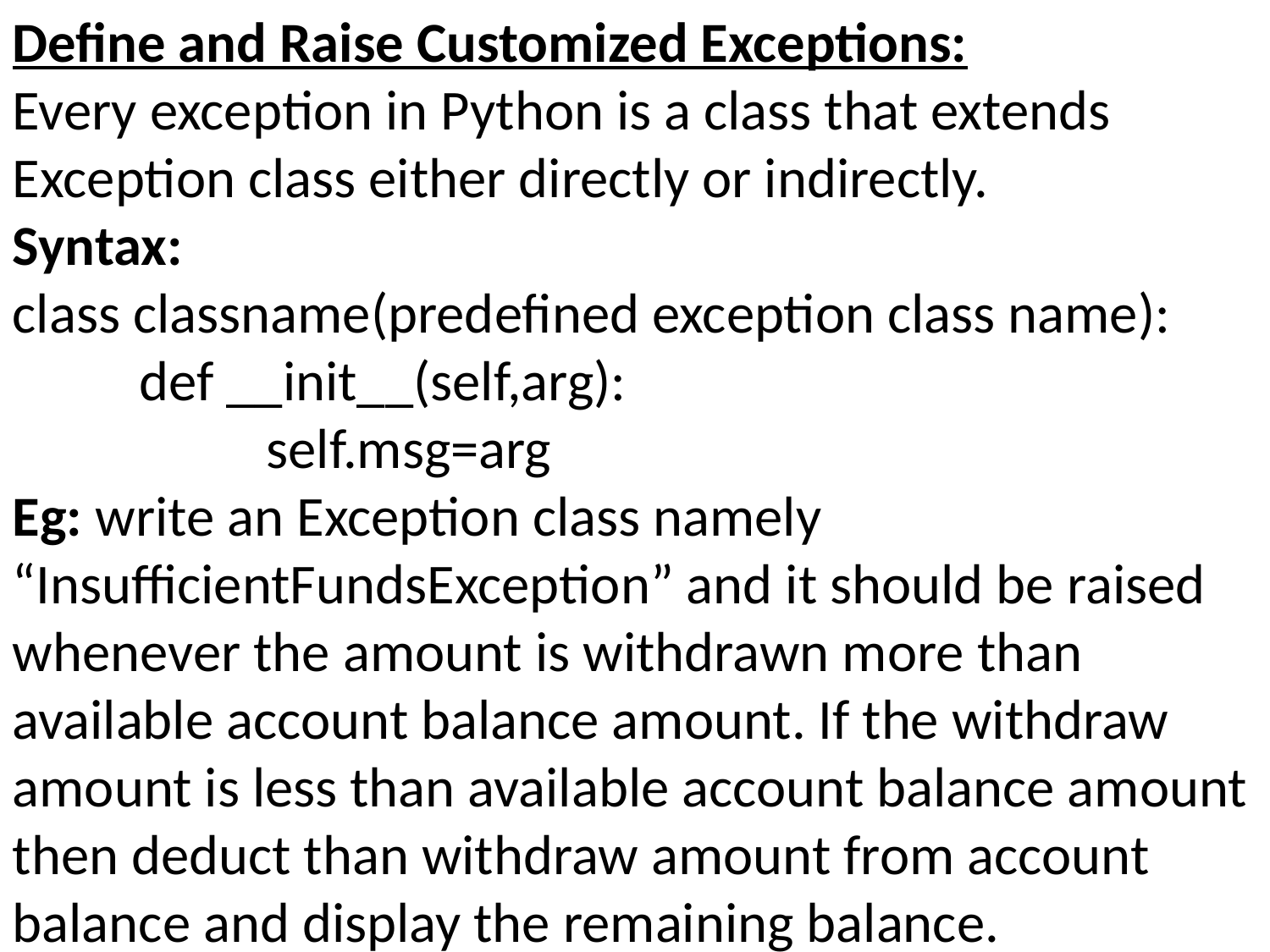

Define and Raise Customized Exceptions:
Every exception in Python is a class that extends Exception class either directly or indirectly.
Syntax:
class classname(predefined exception class name):
	def __init__(self,arg):
		self.msg=arg
Eg: write an Exception class namely “InsufficientFundsException” and it should be raised whenever the amount is withdrawn more than available account balance amount. If the withdraw amount is less than available account balance amount then deduct than withdraw amount from account balance and display the remaining balance.